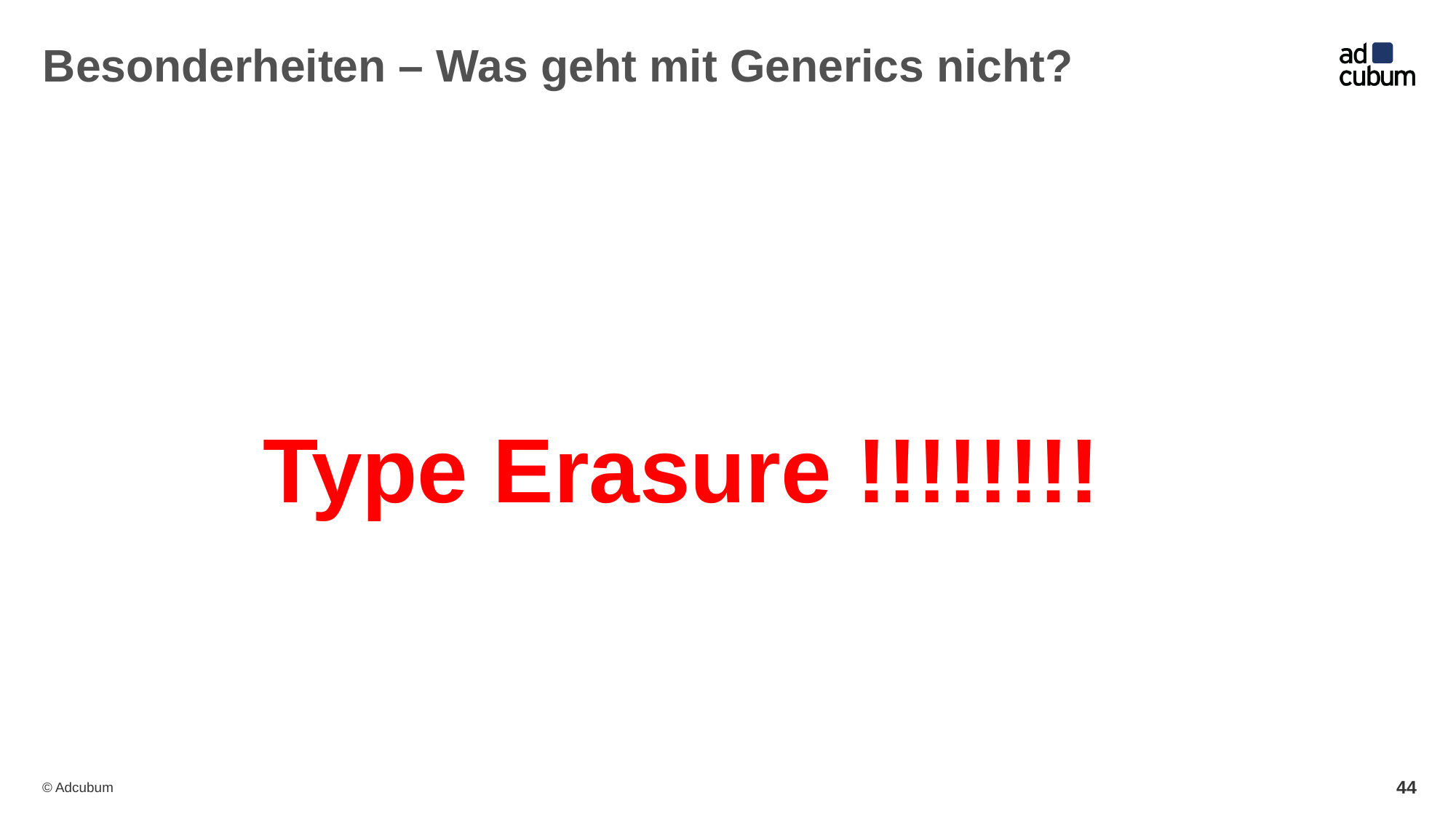

# Besonderheiten – Was geht mit Generics nicht?

		Type Erasure !!!!!!!!

44